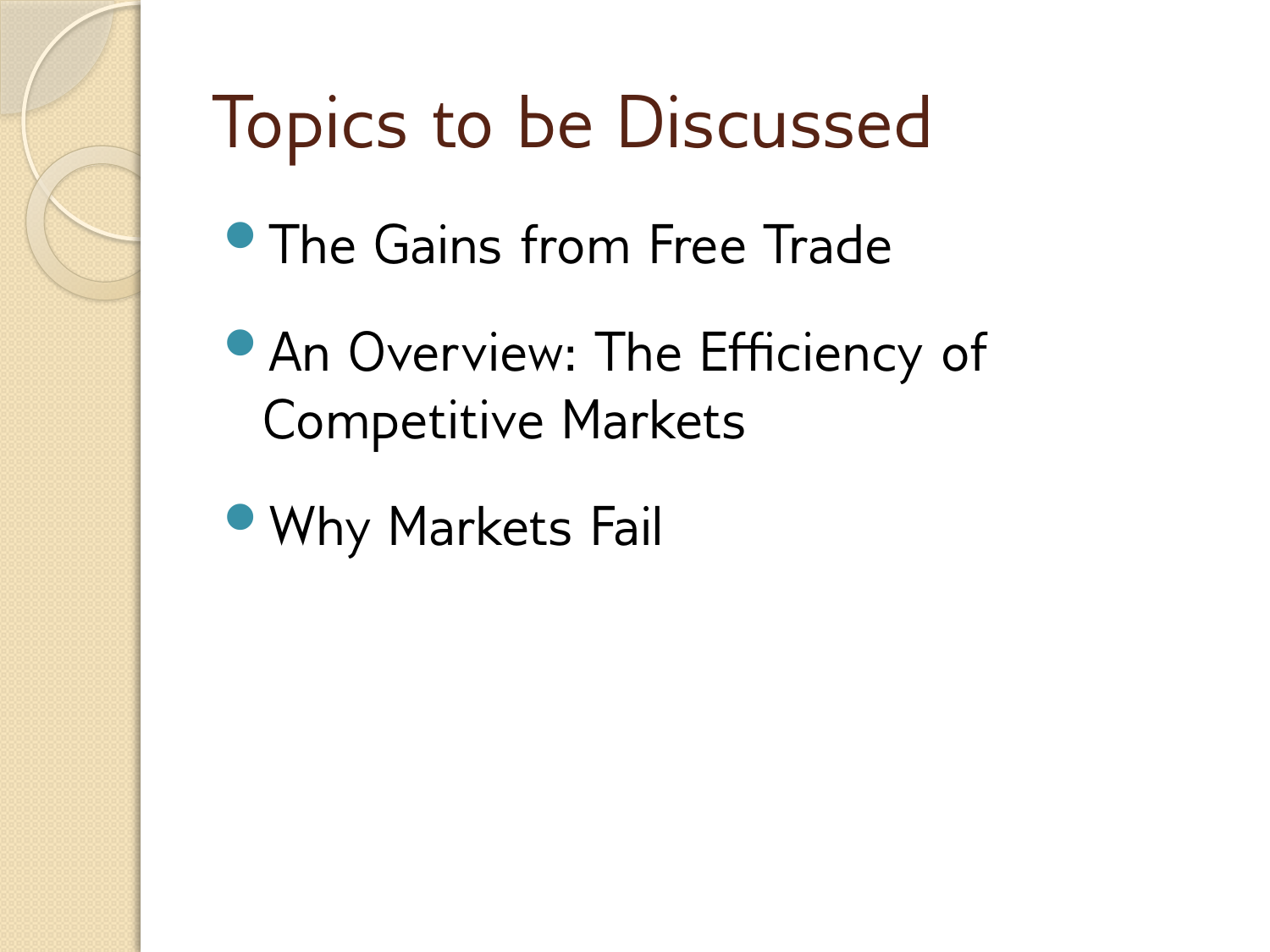

# Topics to be Discussed
The Gains from Free Trade
An Overview: The Efficiency of Competitive Markets
Why Markets Fail